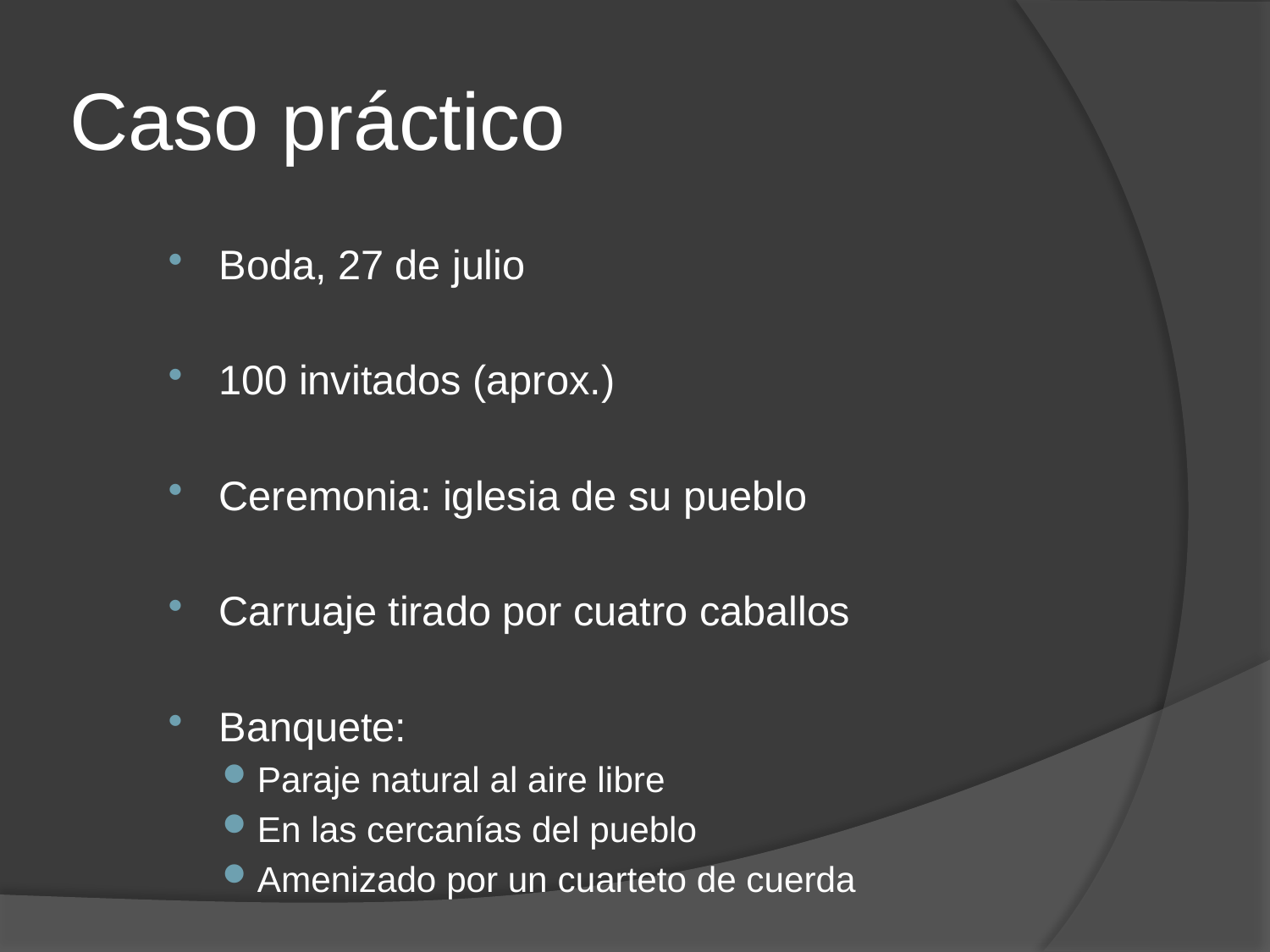

# Caso práctico
Boda, 27 de julio

100 invitados (aprox.)

Ceremonia: iglesia de su pueblo

Carruaje tirado por cuatro caballos

Banquete:
Paraje natural al aire libre
En las cercanías del pueblo
Amenizado por un cuarteto de cuerda